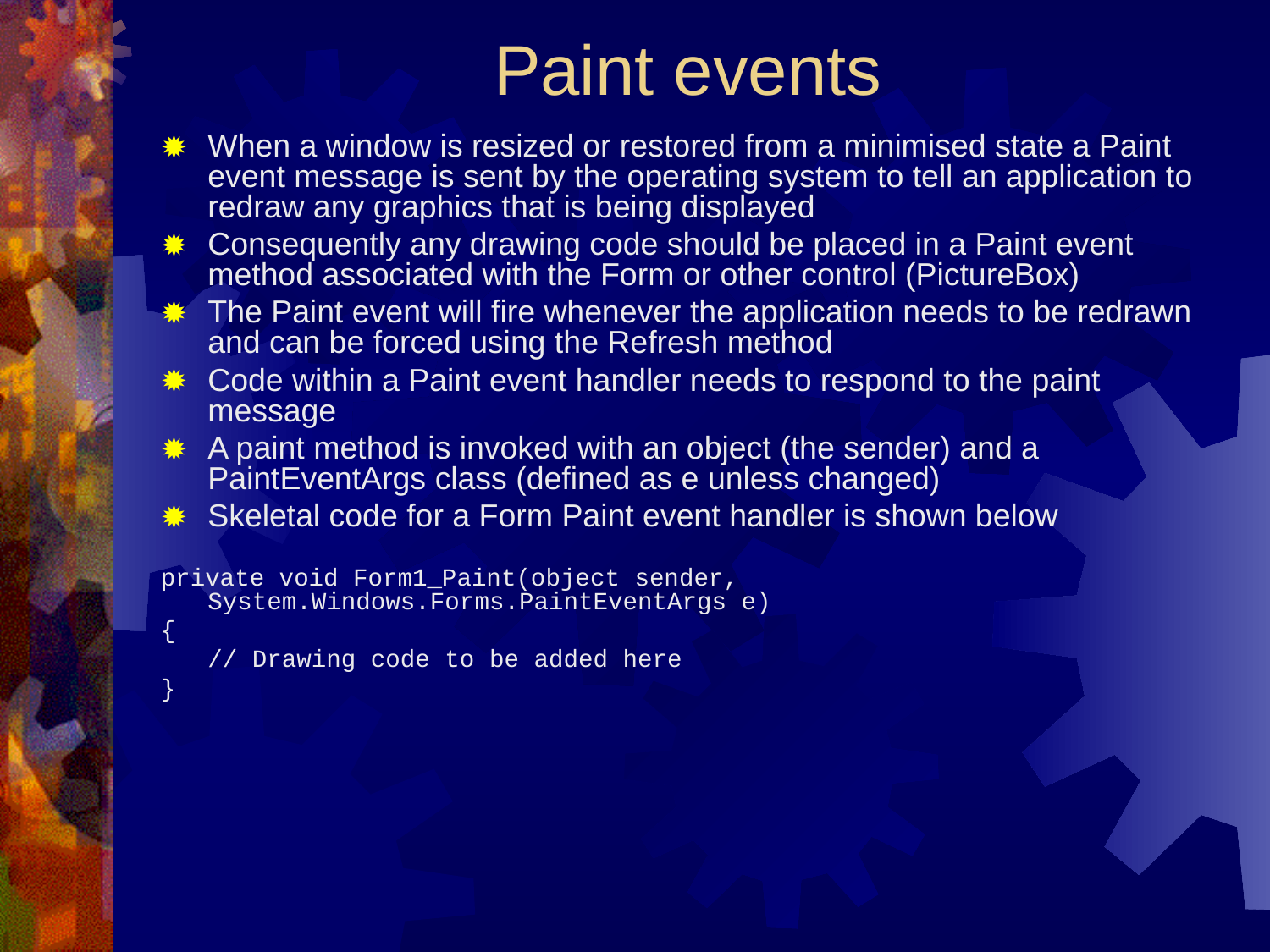

# Paint events
When a window is resized or restored from a minimised state a Paint event message is sent by the operating system to tell an application to redraw any graphics that is being displayed
Consequently any drawing code should be placed in a Paint event method associated with the Form or other control (PictureBox)‏
The Paint event will fire whenever the application needs to be redrawn and can be forced using the Refresh method
Code within a Paint event handler needs to respond to the paint message
A paint method is invoked with an object (the sender) and a PaintEventArgs class (defined as e unless changed)‏
Skeletal code for a Form Paint event handler is shown below

private void Form1_Paint(object sender, System.Windows.Forms.PaintEventArgs e)‏
{
	// Drawing code to be added here
}